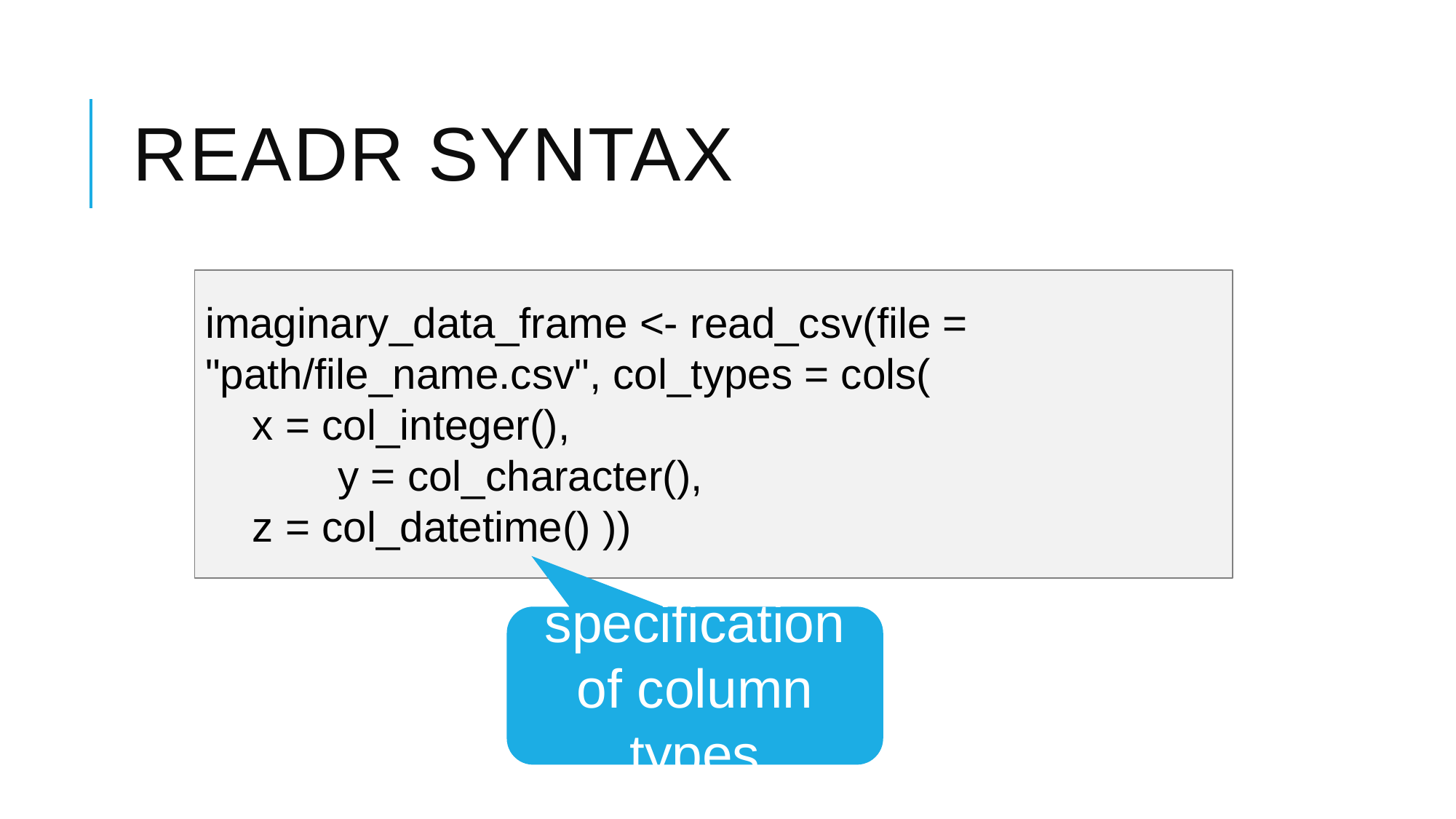

# Readr syntax

imaginary_data_frame <- read_csv(file = "path/file_name.csv", col_types = cols(
    x = col_integer(),
	  y = col_character(),
    z = col_datetime() ))

specification of column types